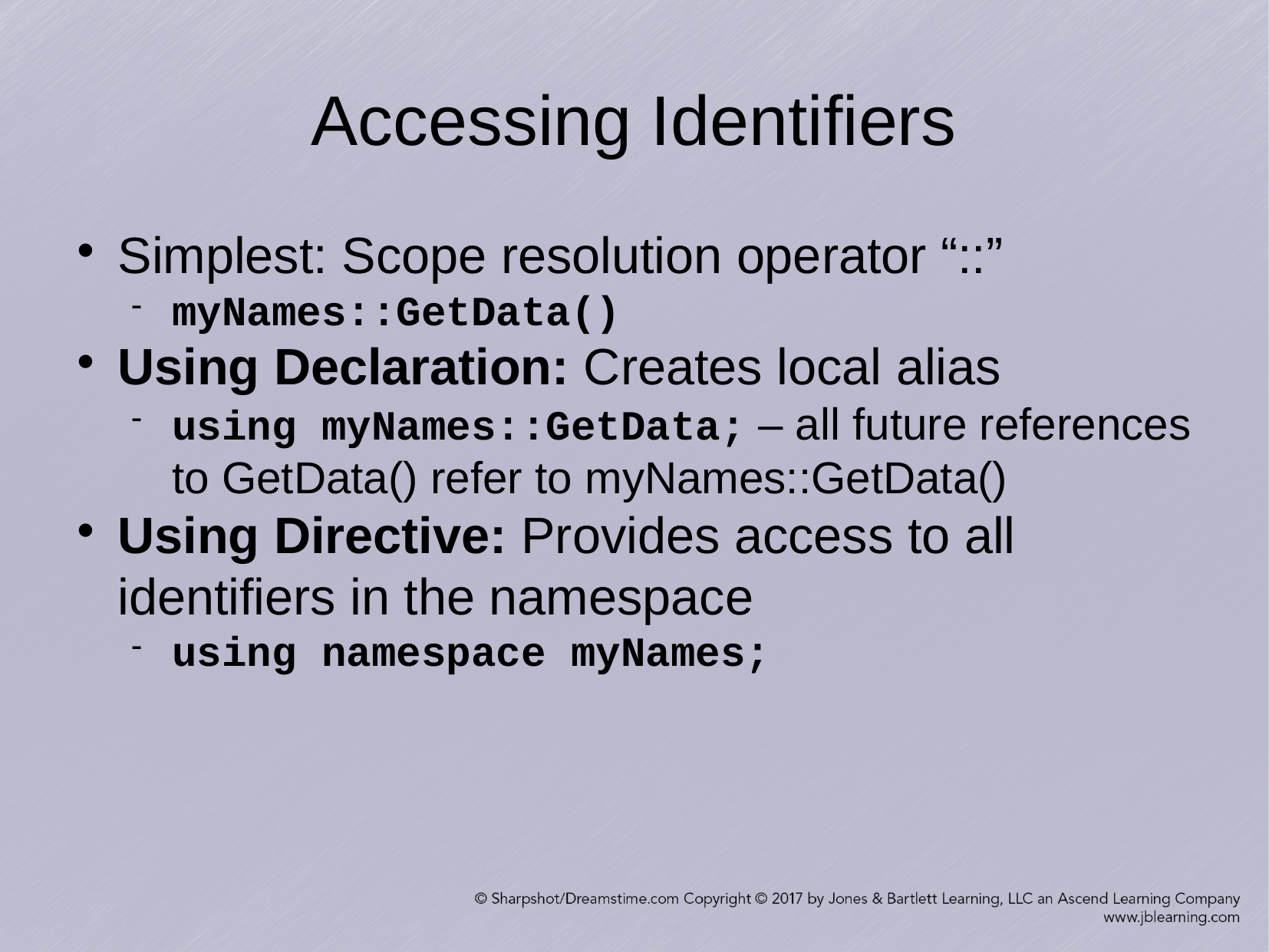

Accessing Identifiers
Simplest: Scope resolution operator “::”
myNames::GetData()
Using Declaration: Creates local alias
using myNames::GetData; – all future references to GetData() refer to myNames::GetData()
Using Directive: Provides access to all identifiers in the namespace
using namespace myNames;